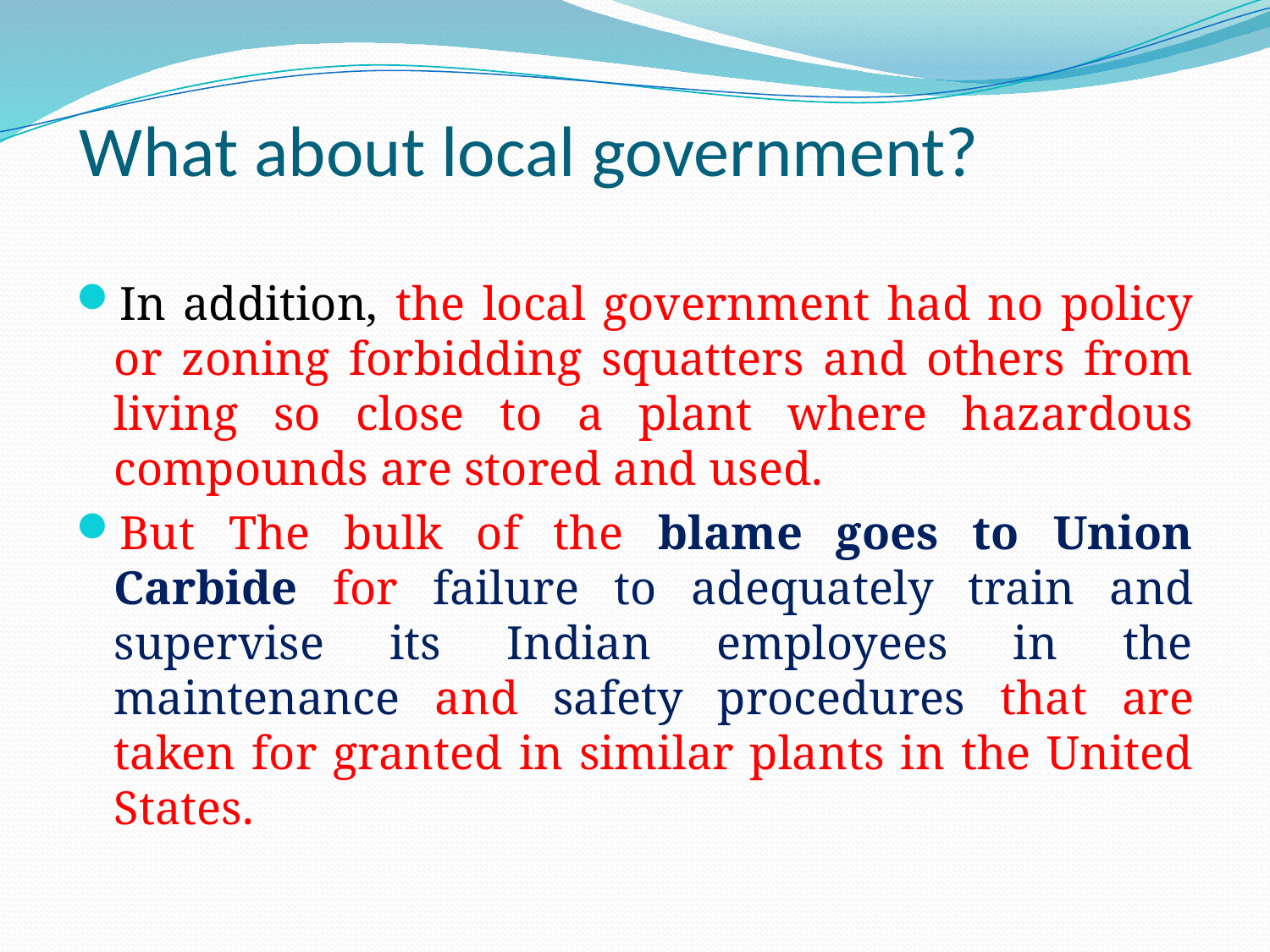

# What about local government?
In addition, the local government had no policy or zoning forbidding squatters and others from living so close to a plant where hazardous compounds are stored and used.
But The bulk of the blame goes to Union Carbide for failure to adequately train and supervise its Indian employees in the maintenance and safety procedures that are taken for granted in similar plants in the United States.